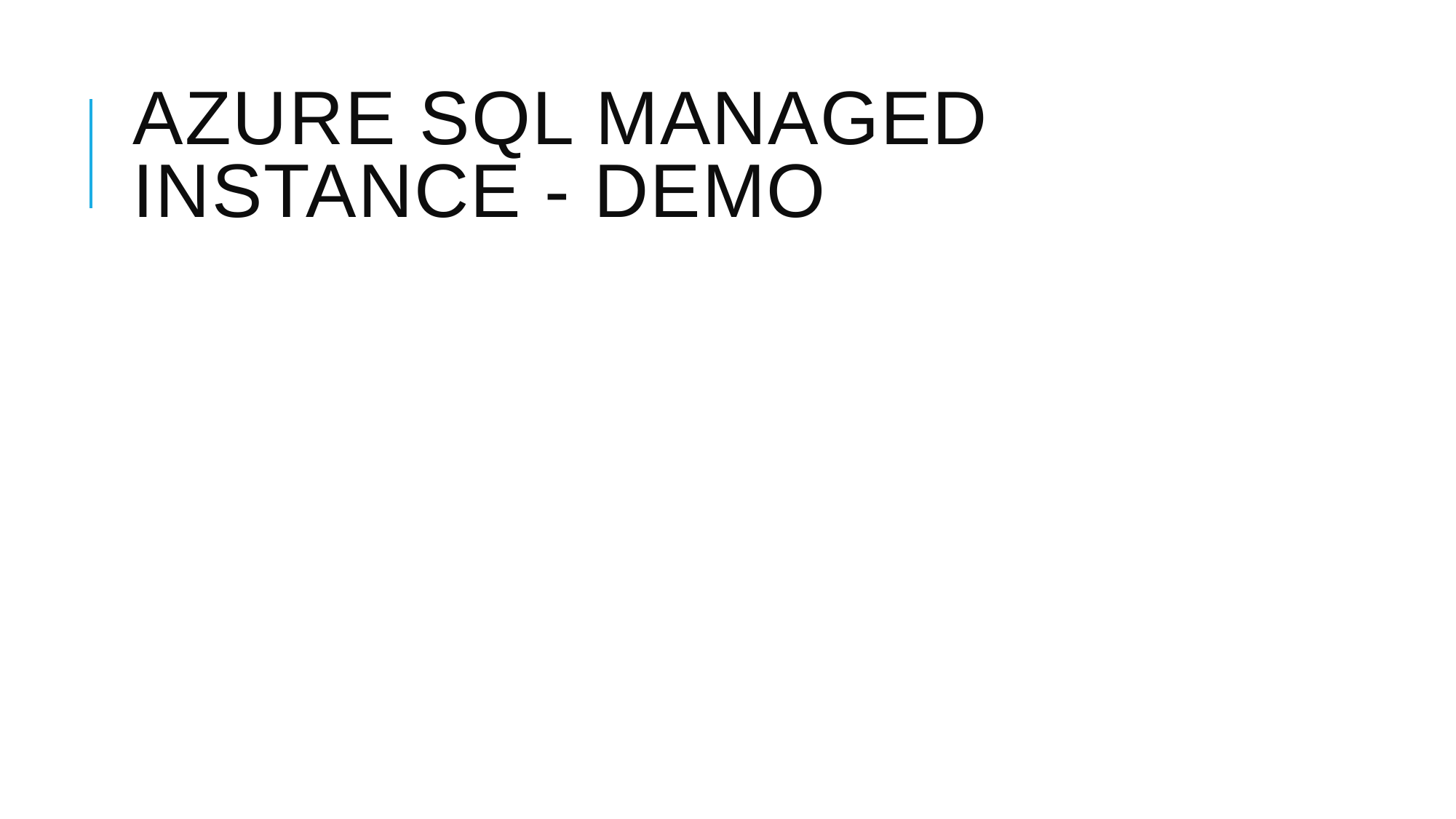

# Azure sql managed instance - demo